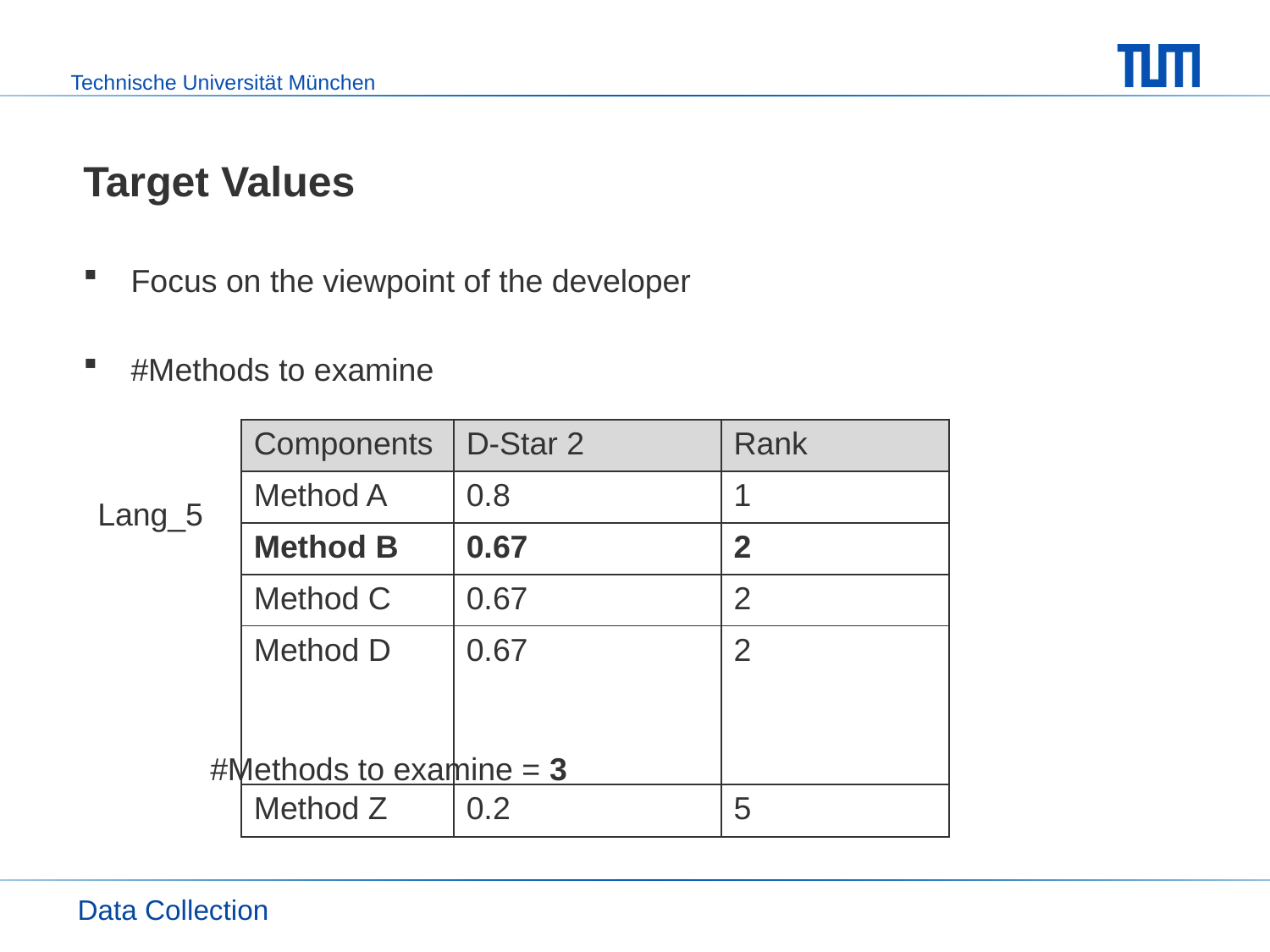

# Target Values
Focus on the viewpoint of the developer

#Methods to examine

	#Methods to examine = 3
| Lang\_5 | Components | D-Star 2 | Rank |
| --- | --- | --- | --- |
|  | Method A | 0.8 | 1 |
|  | Method B | 0.67 | 2 |
|  | Method C | 0.67 | 2 |
|  | Method D | 0.67 | 2 |
|  | Method Z | 0.2 | 5 |
Data Collection